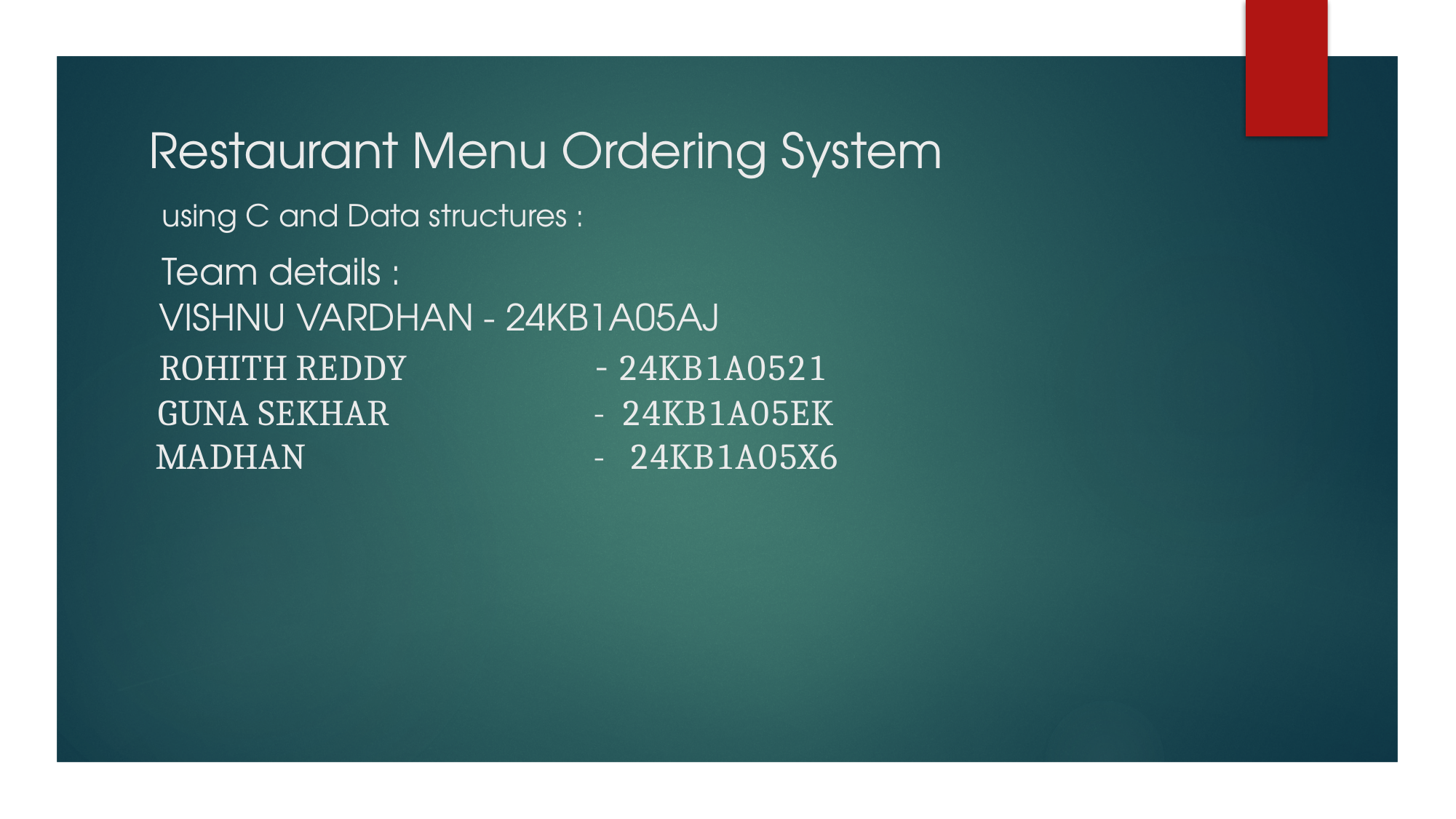

# Restaurant Menu Ordering System using C and Data structures : Team details : VISHNU VARDHAN - 24KB1A05AJ ROHITH REDDY		 - 24KB1A0521 GUNA SEKHAR		 -  24KB1A05EK MADHAN             		 -   24KB1A05X6